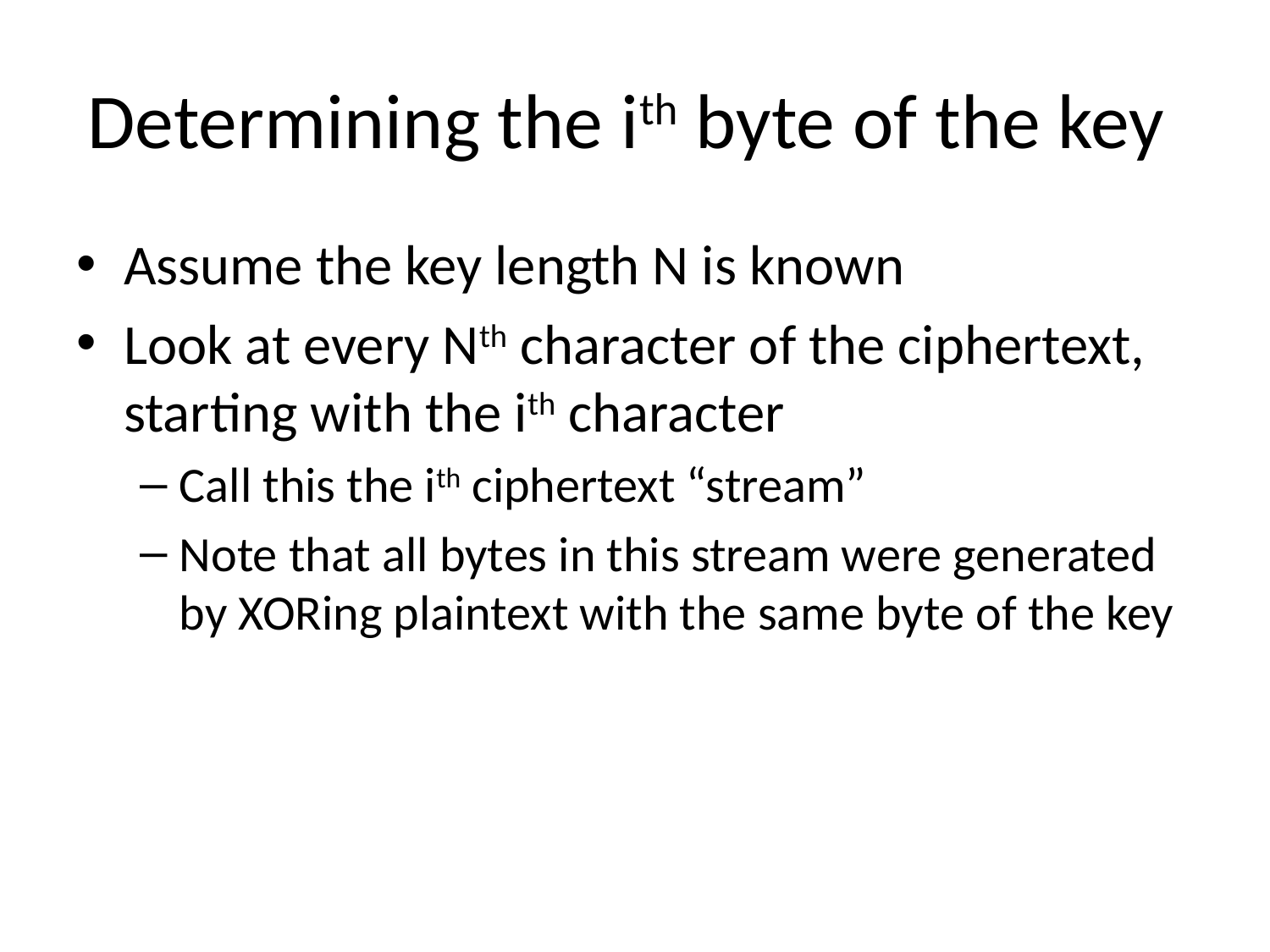

# Determining the ith byte of the key
Assume the key length N is known
Look at every Nth character of the ciphertext, starting with the ith character
Call this the ith ciphertext “stream”
Note that all bytes in this stream were generated by XORing plaintext with the same byte of the key